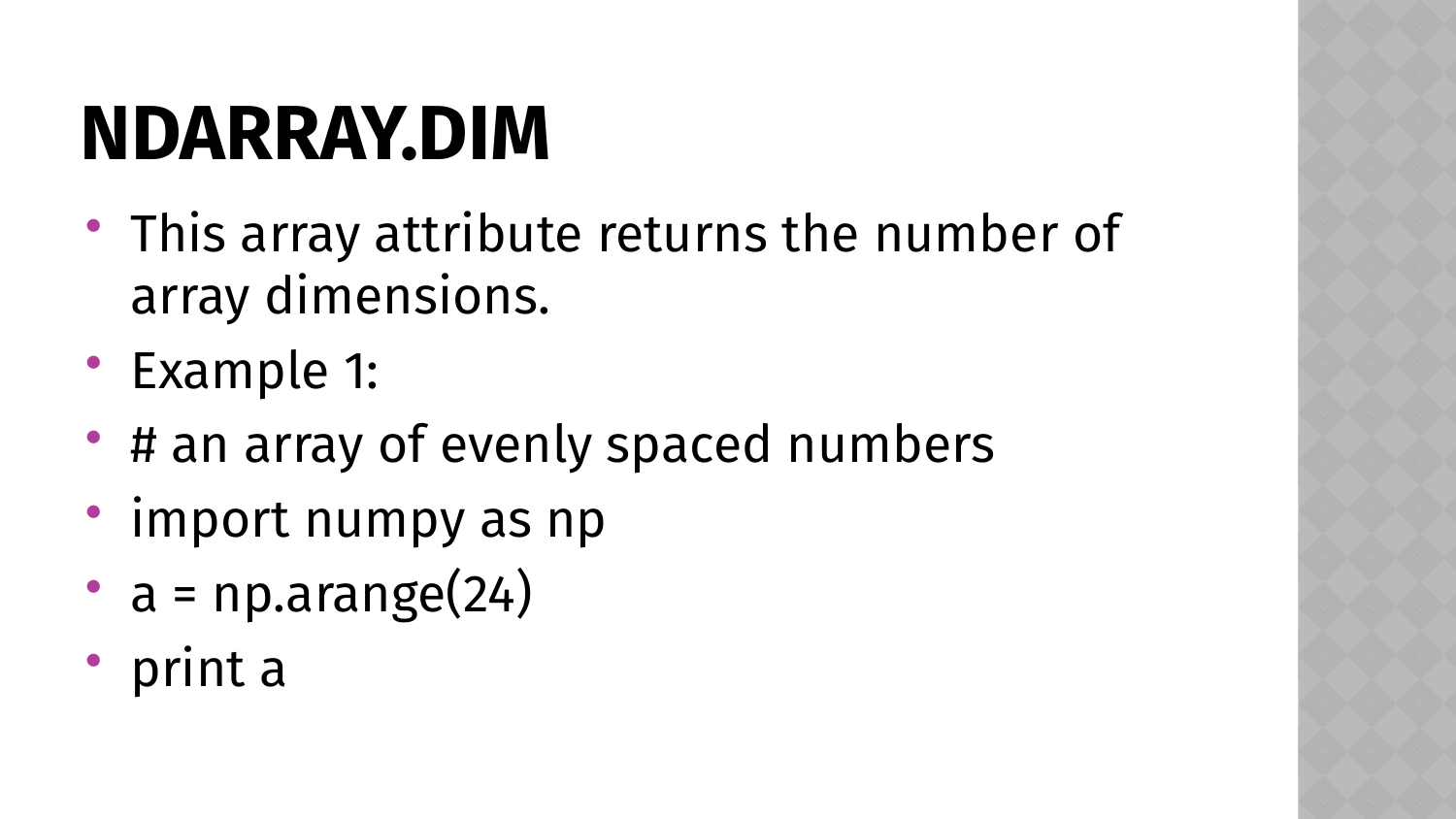

# Ndarray.dim
This array attribute returns the number of array dimensions.
Example 1:
# an array of evenly spaced numbers
import numpy as np
a = np.arange(24)
print a